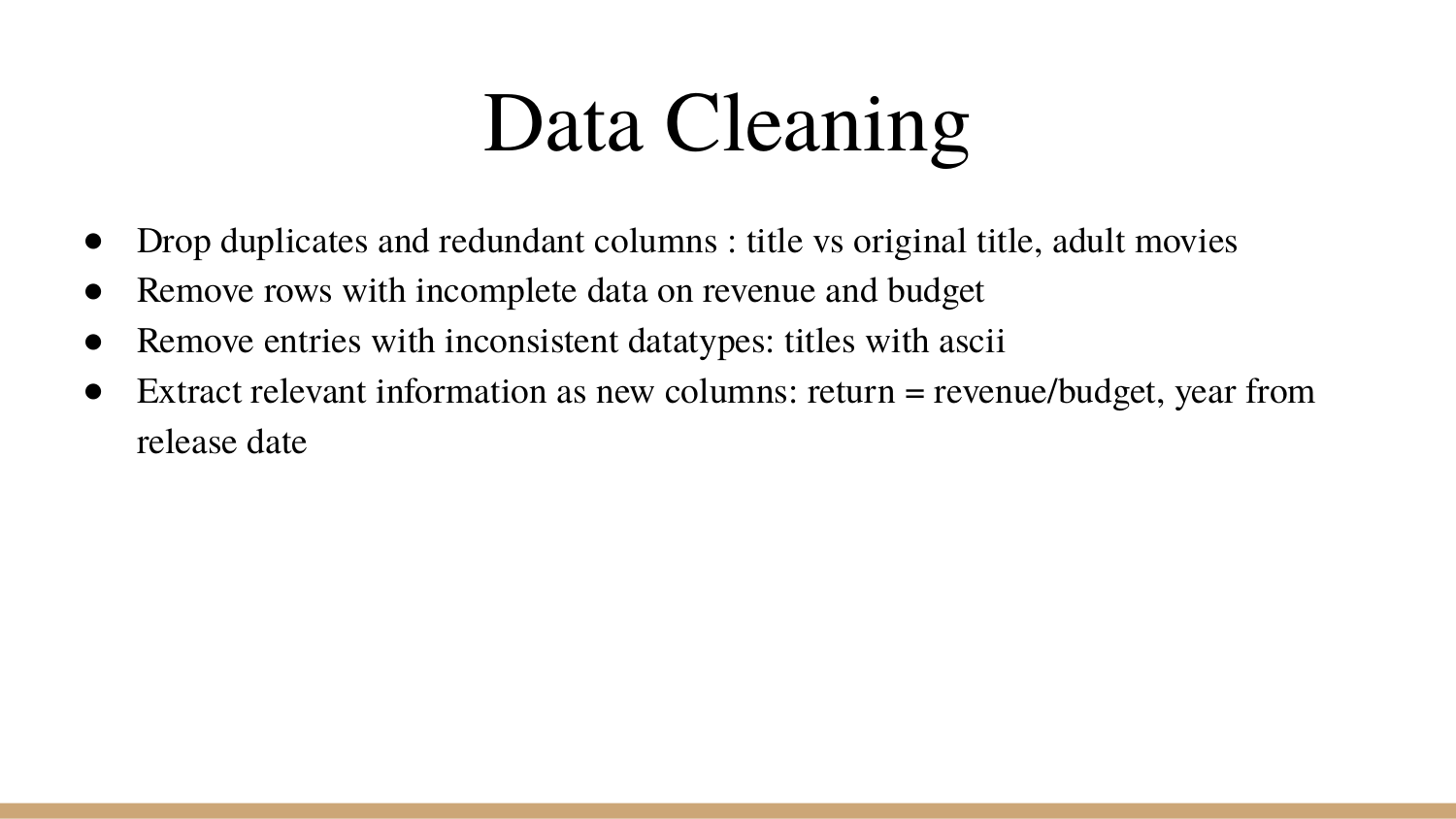

# Data Cleaning
Drop duplicates and redundant columns : title vs original title, adult movies
Remove rows with incomplete data on revenue and budget
Remove entries with inconsistent datatypes: titles with ascii
Extract relevant information as new columns: return = revenue/budget, year from release date